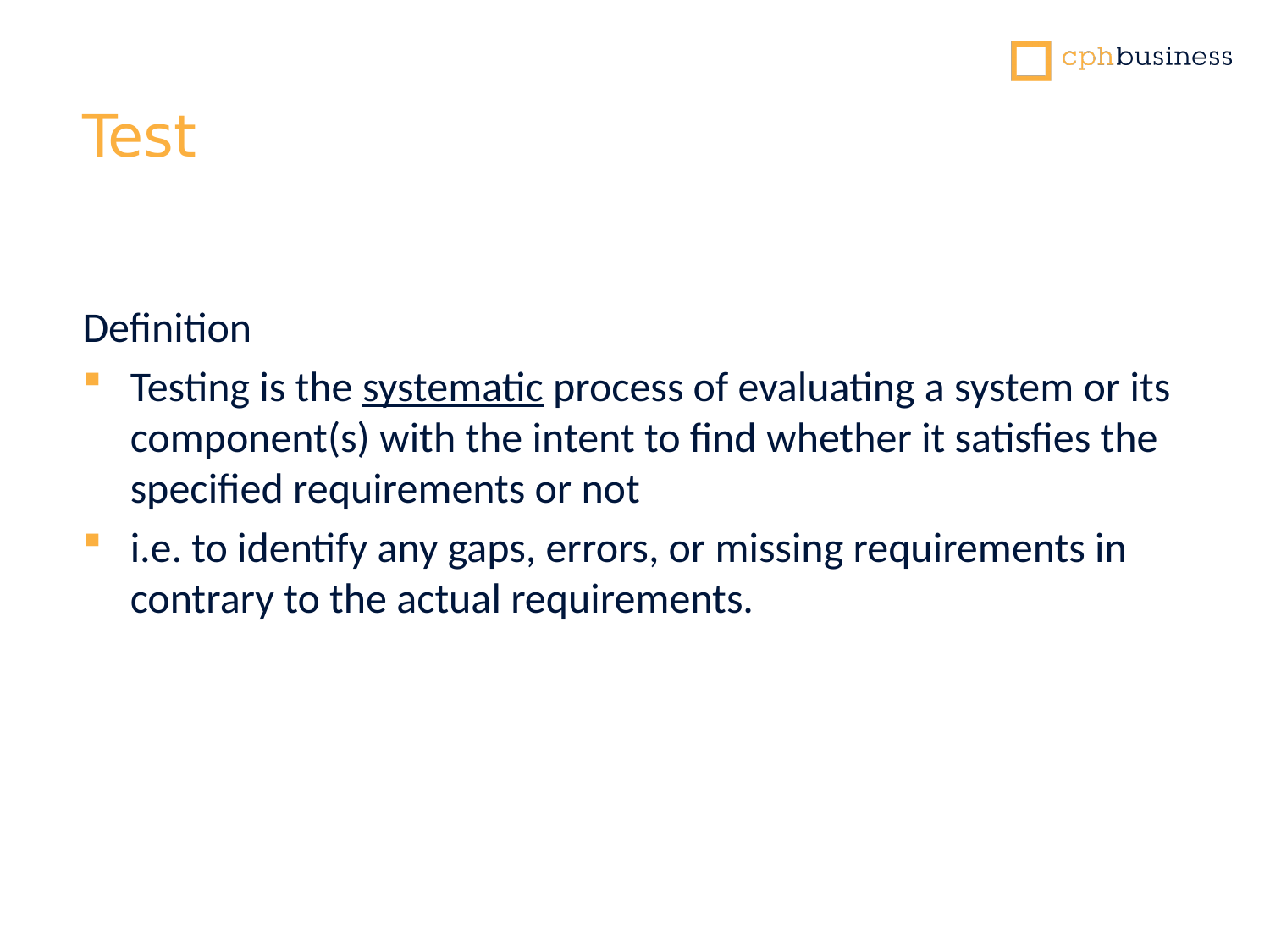

Test
Definition
Testing is the systematic process of evaluating a system or its component(s) with the intent to find whether it satisfies the specified requirements or not
i.e. to identify any gaps, errors, or missing requirements in contrary to the actual requirements.